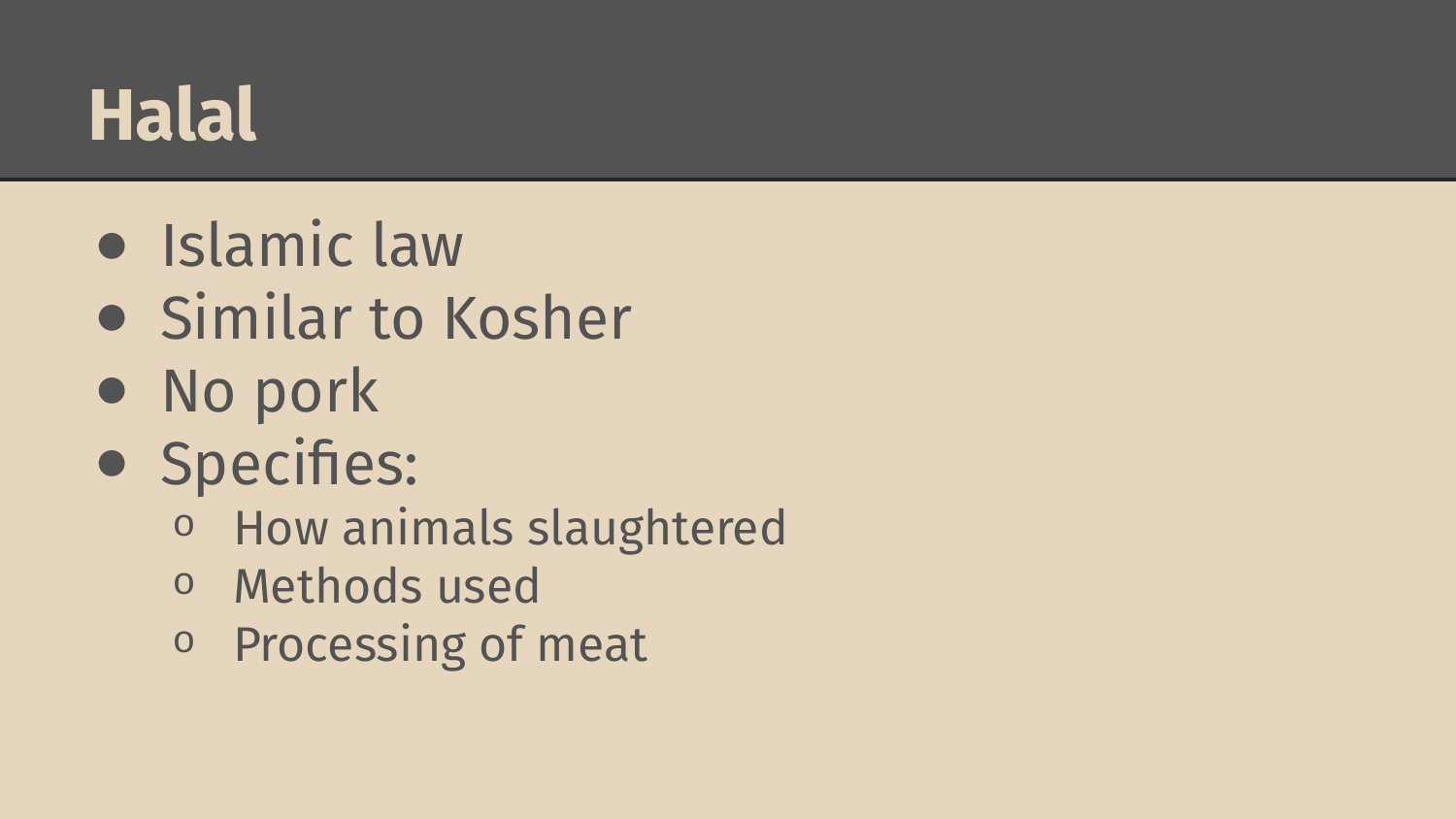

# Halal
Islamic law
Similar to Kosher
No pork
Specifies:
How animals slaughtered
Methods used
Processing of meat